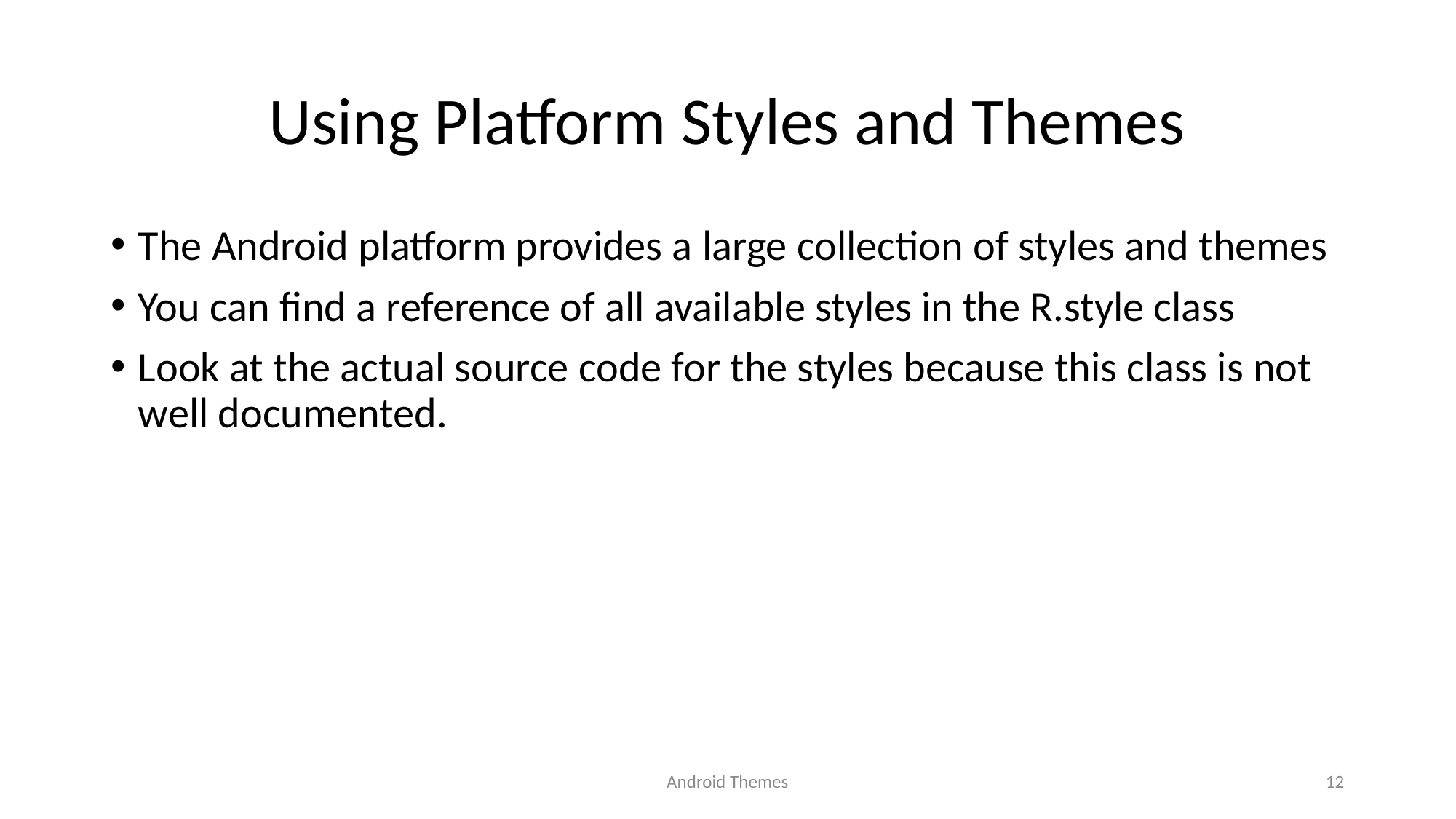

# Using Platform Styles and Themes
The Android platform provides a large collection of styles and themes
You can find a reference of all available styles in the R.style class
Look at the actual source code for the styles because this class is not well documented.
Android Themes
12